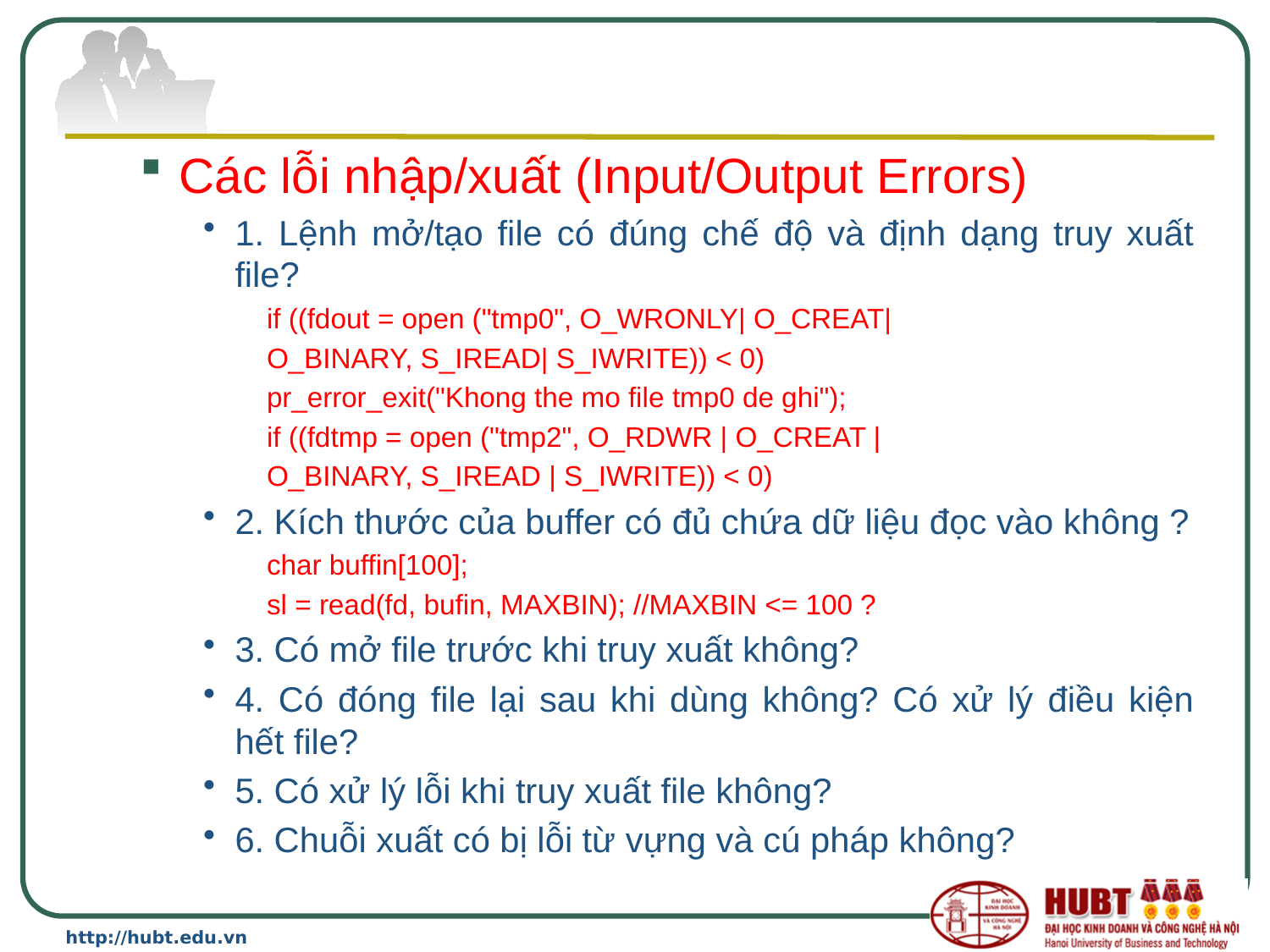

#
Các lỗi nhập/xuất (Input/Output Errors)
1. Lệnh mở/tạo file có đúng chế độ và định dạng truy xuất file?
if ((fdout = open ("tmp0", O_WRONLY| O_CREAT|
O_BINARY, S_IREAD| S_IWRITE)) < 0)
pr_error_exit("Khong the mo file tmp0 de ghi");
if ((fdtmp = open ("tmp2", O_RDWR | O_CREAT |
O_BINARY, S_IREAD | S_IWRITE)) < 0)
2. Kích thước của buffer có đủ chứa dữ liệu đọc vào không ?
char buffin[100];
sl = read(fd, bufin, MAXBIN); //MAXBIN <= 100 ?
3. Có mở file trước khi truy xuất không?
4. Có đóng file lại sau khi dùng không? Có xử lý điều kiện hết file?
5. Có xử lý lỗi khi truy xuất file không?
6. Chuỗi xuất có bị lỗi từ vựng và cú pháp không?
http://hubt.edu.vn